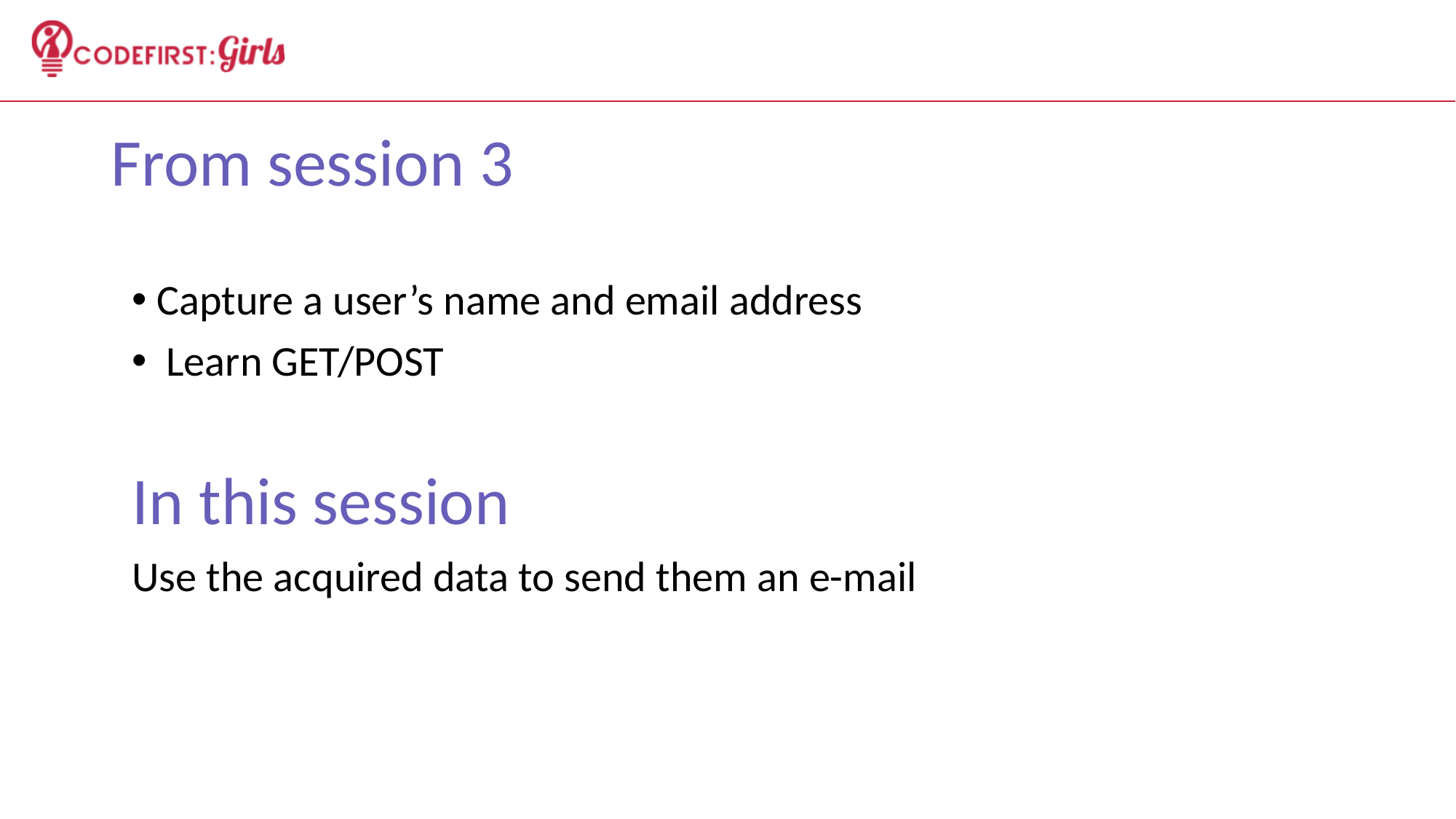

# From session 3
 Capture a user’s name and email address
  Learn GET/POST

In this session
Use the acquired data to send them an e-mail